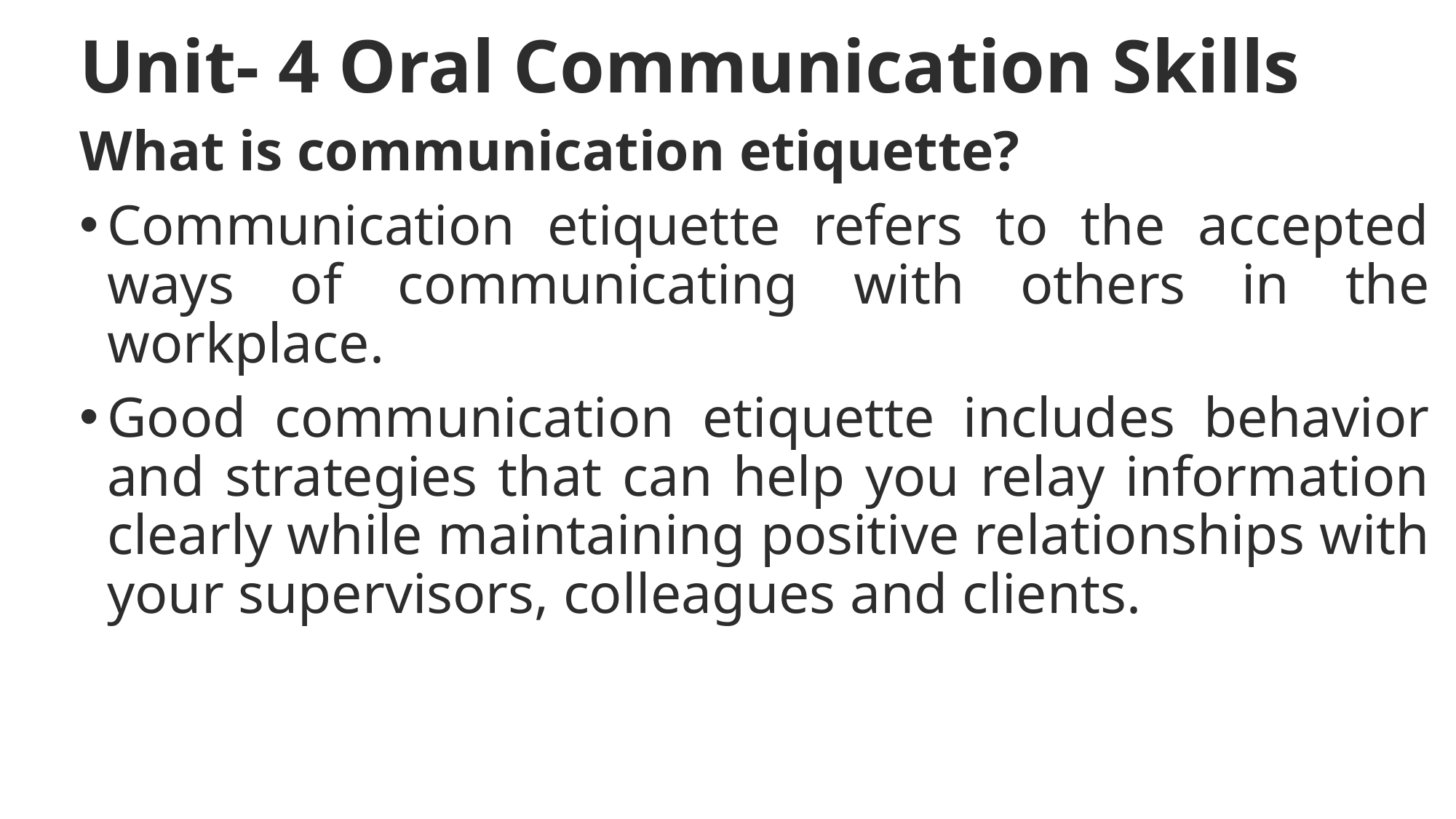

Unit- 4 Oral Communication Skills
What is communication etiquette?
Communication etiquette refers to the accepted ways of communicating with others in the workplace.
Good communication etiquette includes behavior and strategies that can help you relay information clearly while maintaining positive relationships with your supervisors, colleagues and clients.